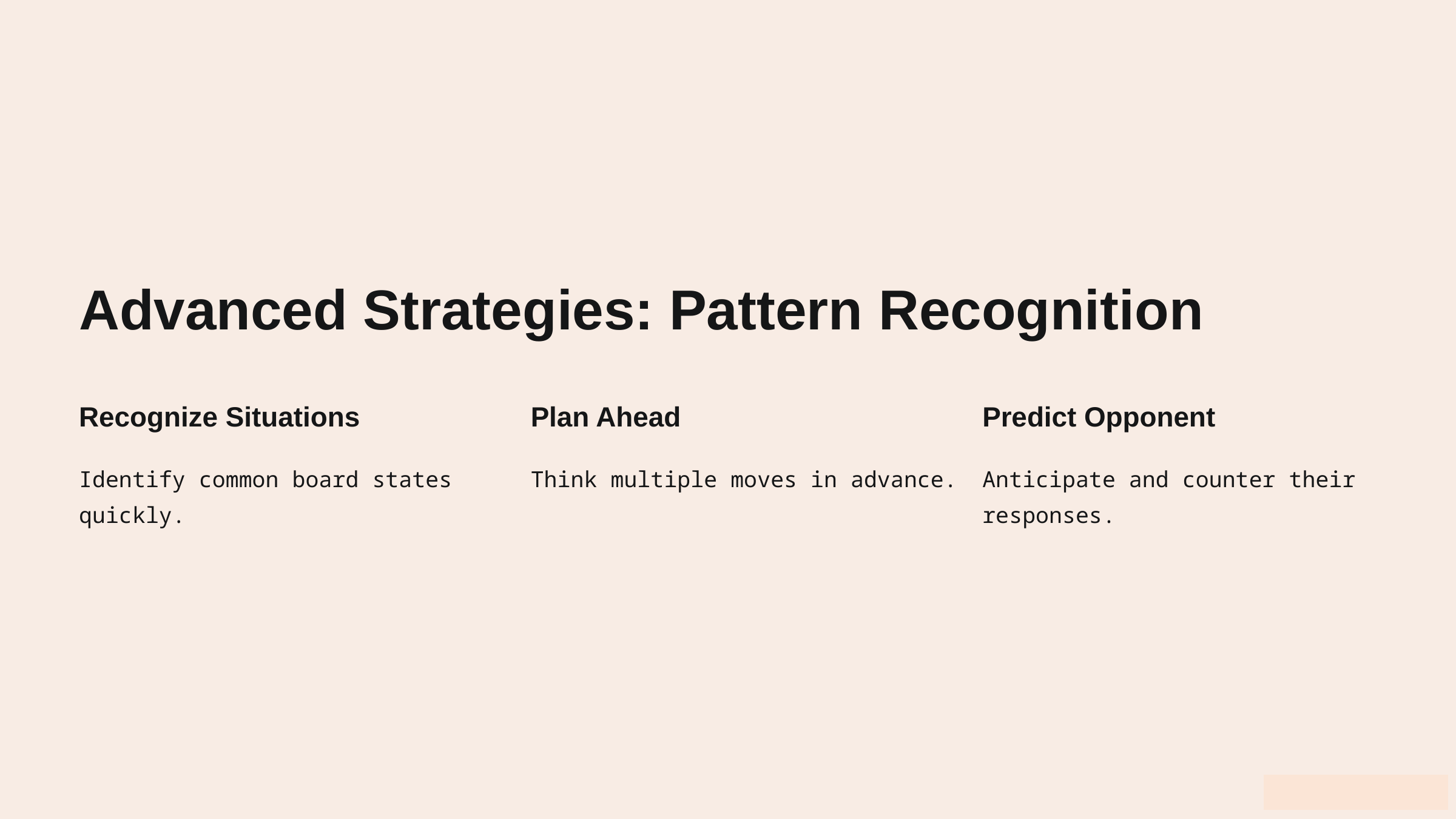

Advanced Strategies: Pattern Recognition
Recognize Situations
Plan Ahead
Predict Opponent
Identify common board states quickly.
Think multiple moves in advance.
Anticipate and counter their responses.